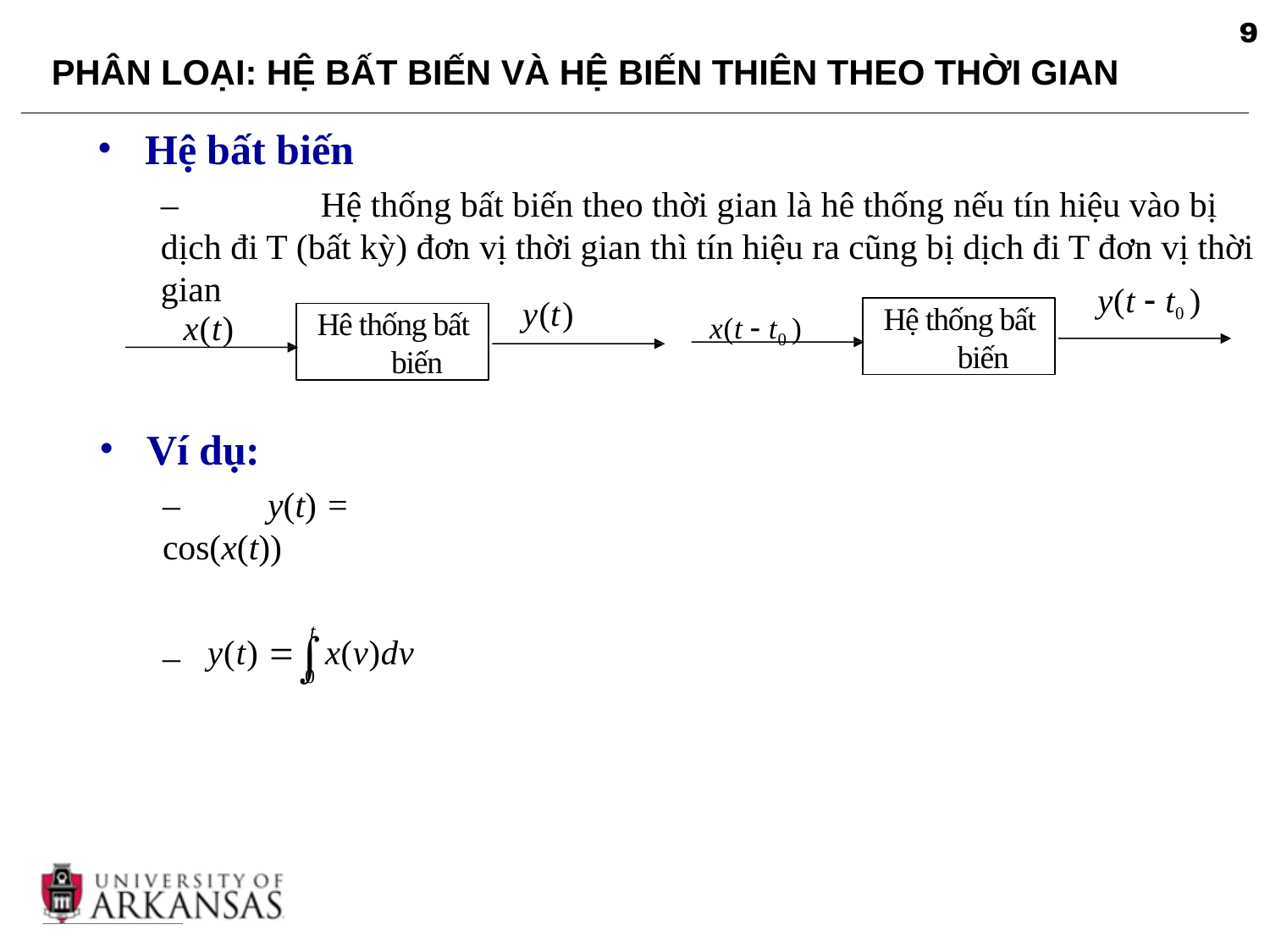

9
PHÂN LOẠI: HỆ BẤT BIẾN VÀ HỆ BIẾN THIÊN THEO THỜI GIAN
Hệ bất biến
–	 Hệ thống bất biến theo thời gian là hê thống nếu tín hiệu vào bị dịch đi T (bất kỳ) đơn vị thời gian thì tín hiệu ra cũng bị dịch đi T đơn vị thời gian
y(t − t0 )
x(t)	x(t − t0 )
y(t)
Hệ thống bất biến
Hê thống bất biến

Ví dụ:
–	y(t) = cos(x(t))
t
∫
y(t) =	x(v)dv
–
0